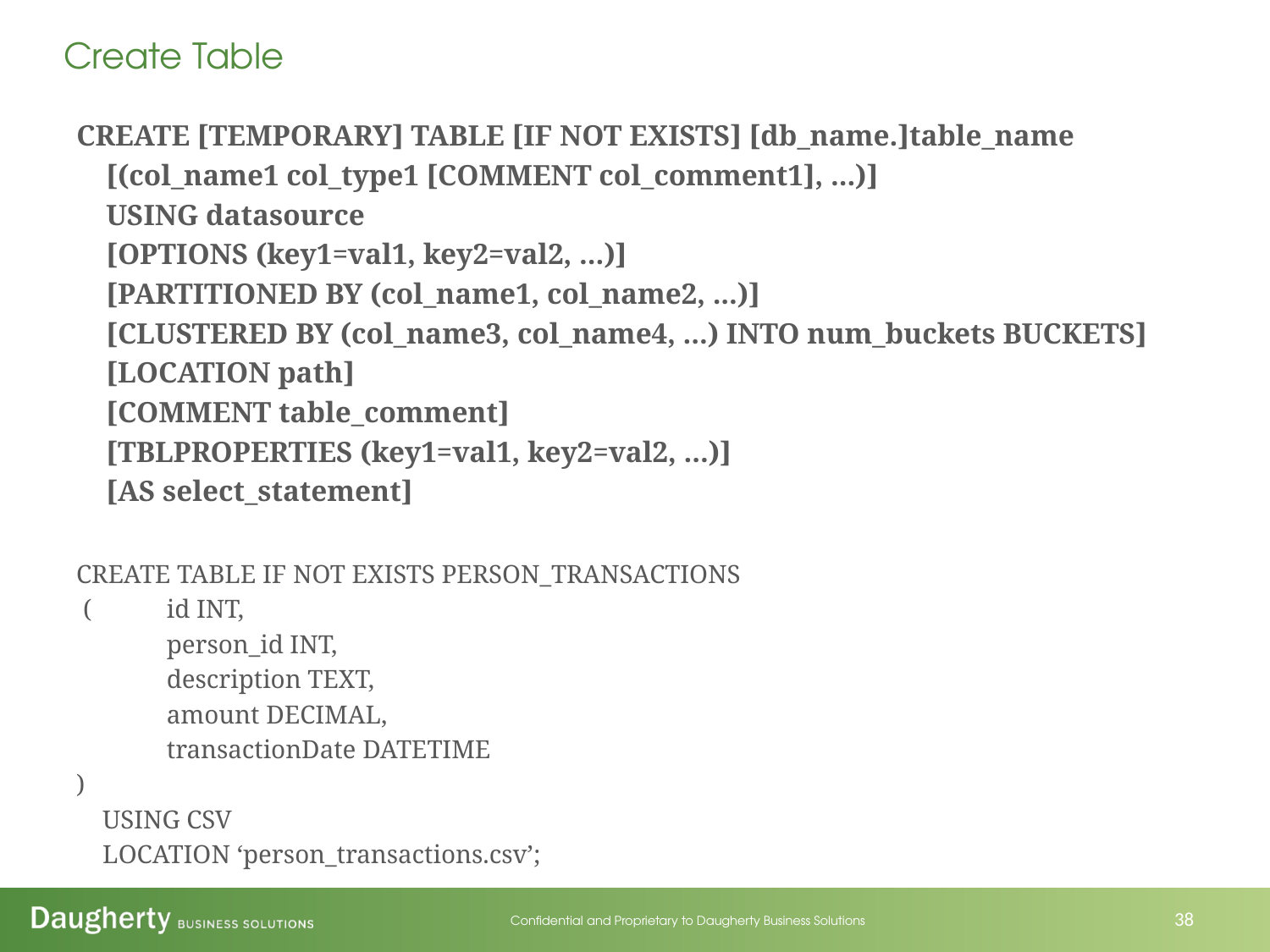

Create Table
CREATE [TEMPORARY] TABLE [IF NOT EXISTS] [db_name.]table_name
    [(col_name1 col_type1 [COMMENT col_comment1], ...)]
    USING datasource
    [OPTIONS (key1=val1, key2=val2, ...)]
    [PARTITIONED BY (col_name1, col_name2, ...)]
    [CLUSTERED BY (col_name3, col_name4, ...) INTO num_buckets BUCKETS]
    [LOCATION path]
    [COMMENT table_comment]
    [TBLPROPERTIES (key1=val1, key2=val2, ...)]
    [AS select_statement]
CREATE TABLE IF NOT EXISTS PERSON_TRANSACTIONS
 (	id INT,
	person_id INT,
	description TEXT,
	amount DECIMAL,
	transactionDate DATETIME
)
    USING CSV
    LOCATION ‘person_transactions.csv’;
38